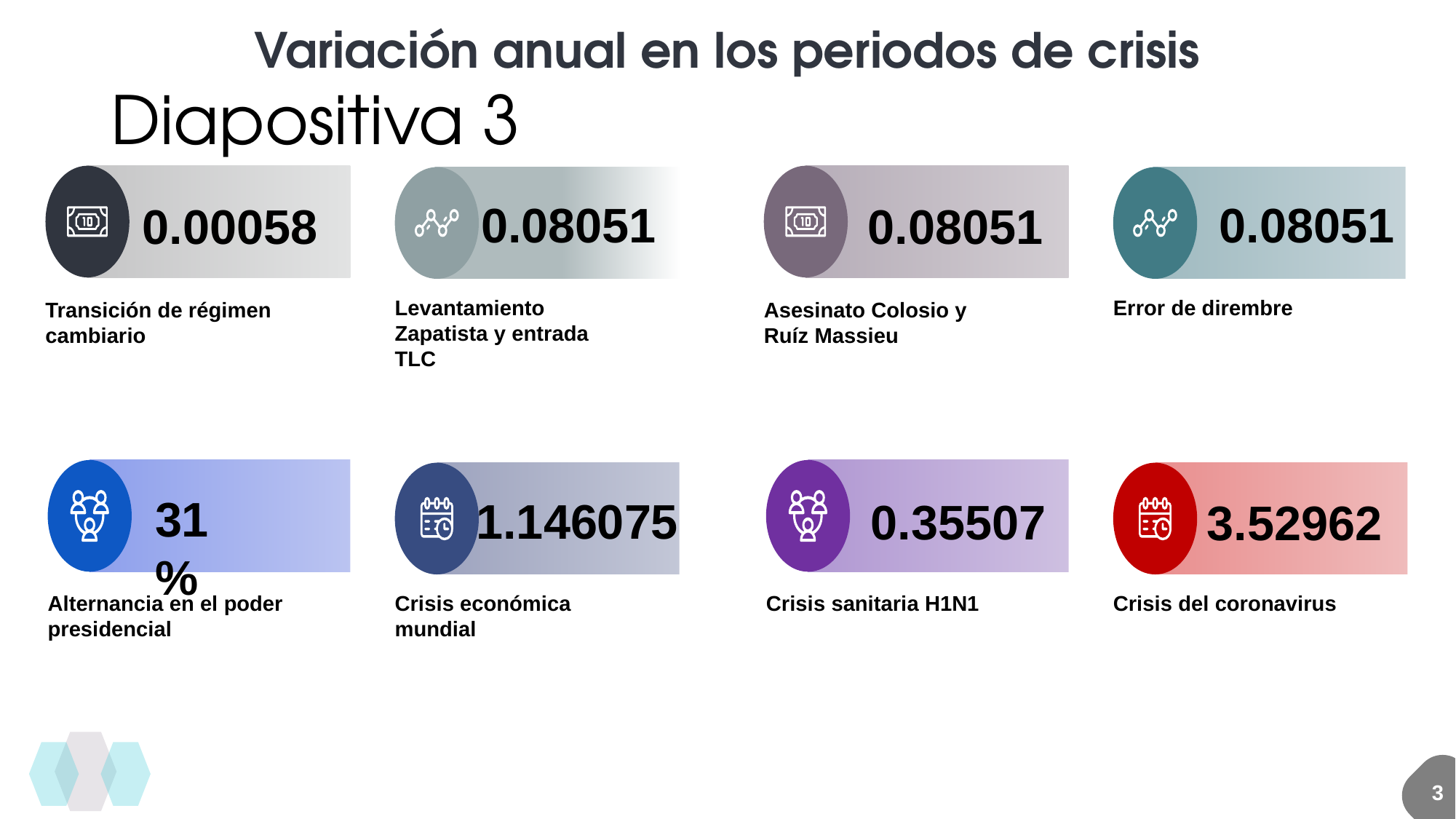

Variación anual en los periodos de crisis
# Diapositiva 3

0.08051
0.00058
Levantamiento Zapatista y entrada TLC
Transición de régimen cambiario

31 %
1.146075
Alternancia en el poder presidencial
Crisis económica mundial

0.08051
0.08051
Error de dirembre
Asesinato Colosio y Ruíz Massieu

0.35507
3.52962
Crisis sanitaria H1N1
Crisis del coronavirus

3